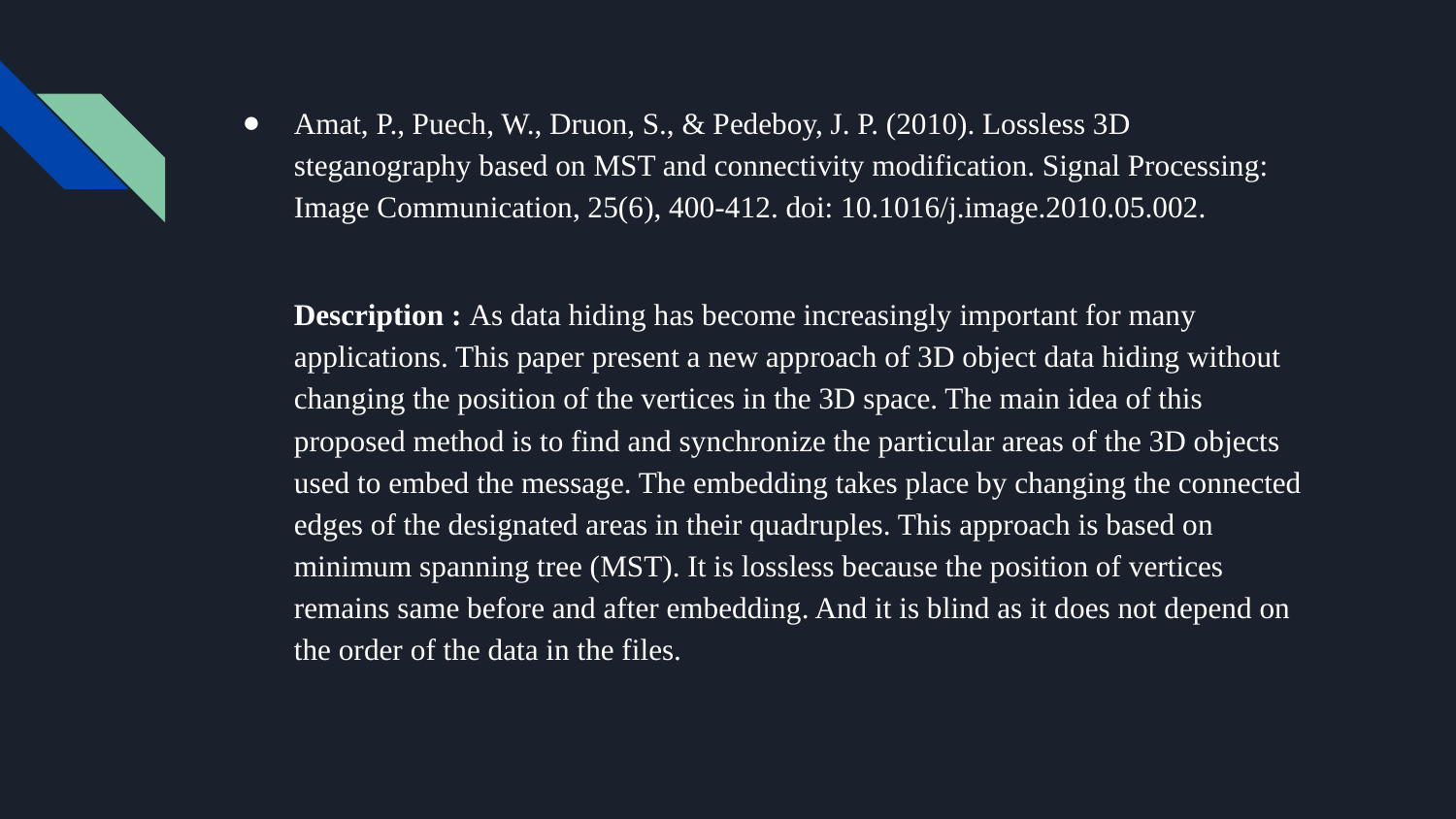

Amat, P., Puech, W., Druon, S., & Pedeboy, J. P. (2010). Lossless 3D           steganography based on MST and connectivity modification. Signal Processing: Image Communication, 25(6), 400-412. doi: 10.1016/j.image.2010.05.002.

Description : As data hiding has become increasingly important for many applications. This paper present a new approach of 3D object data hiding without changing the position of the vertices in the 3D space. The main idea of this proposed method is to find and synchronize the particular areas of the 3D objects used to embed the message. The embedding takes place by changing the connected edges of the designated areas in their quadruples. This approach is based on minimum spanning tree (MST). It is lossless because the position of vertices remains same before and after embedding. And it is blind as it does not depend on the order of the data in the files.